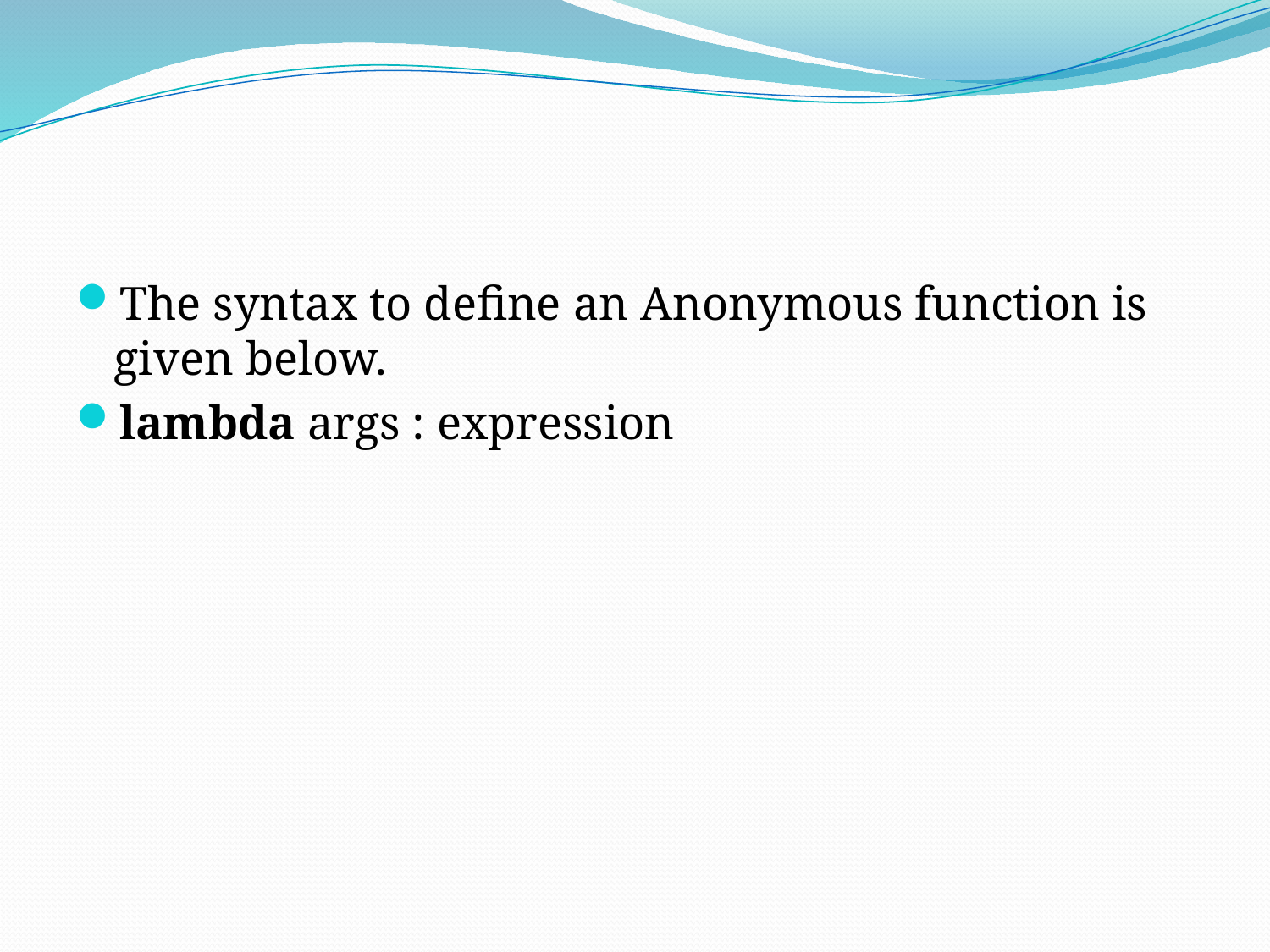

The syntax to define an Anonymous function is given below.
lambda args : expression